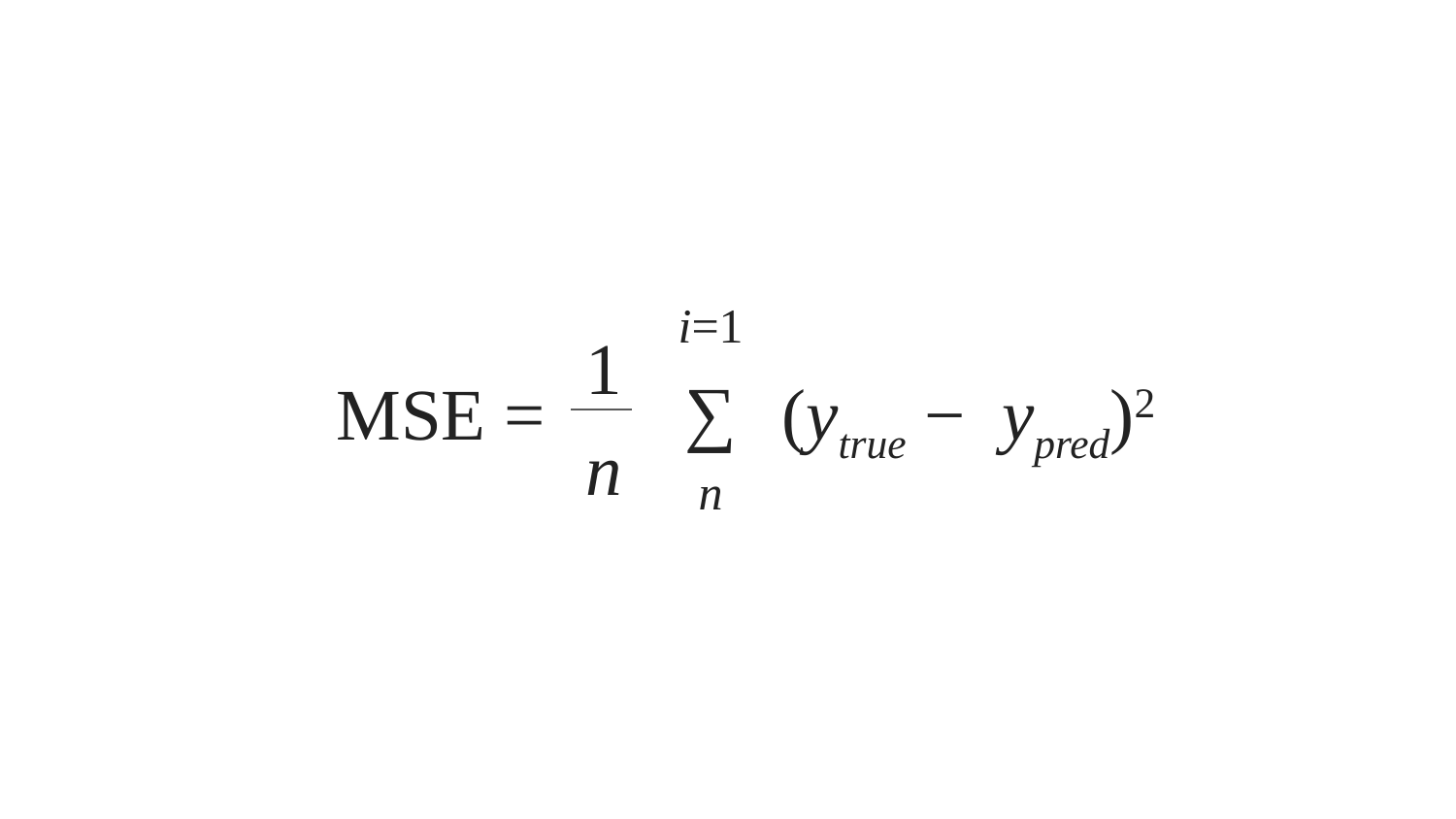

MSE =             (ytrue −  ypred)2
1
n

i=1
∑
n
​